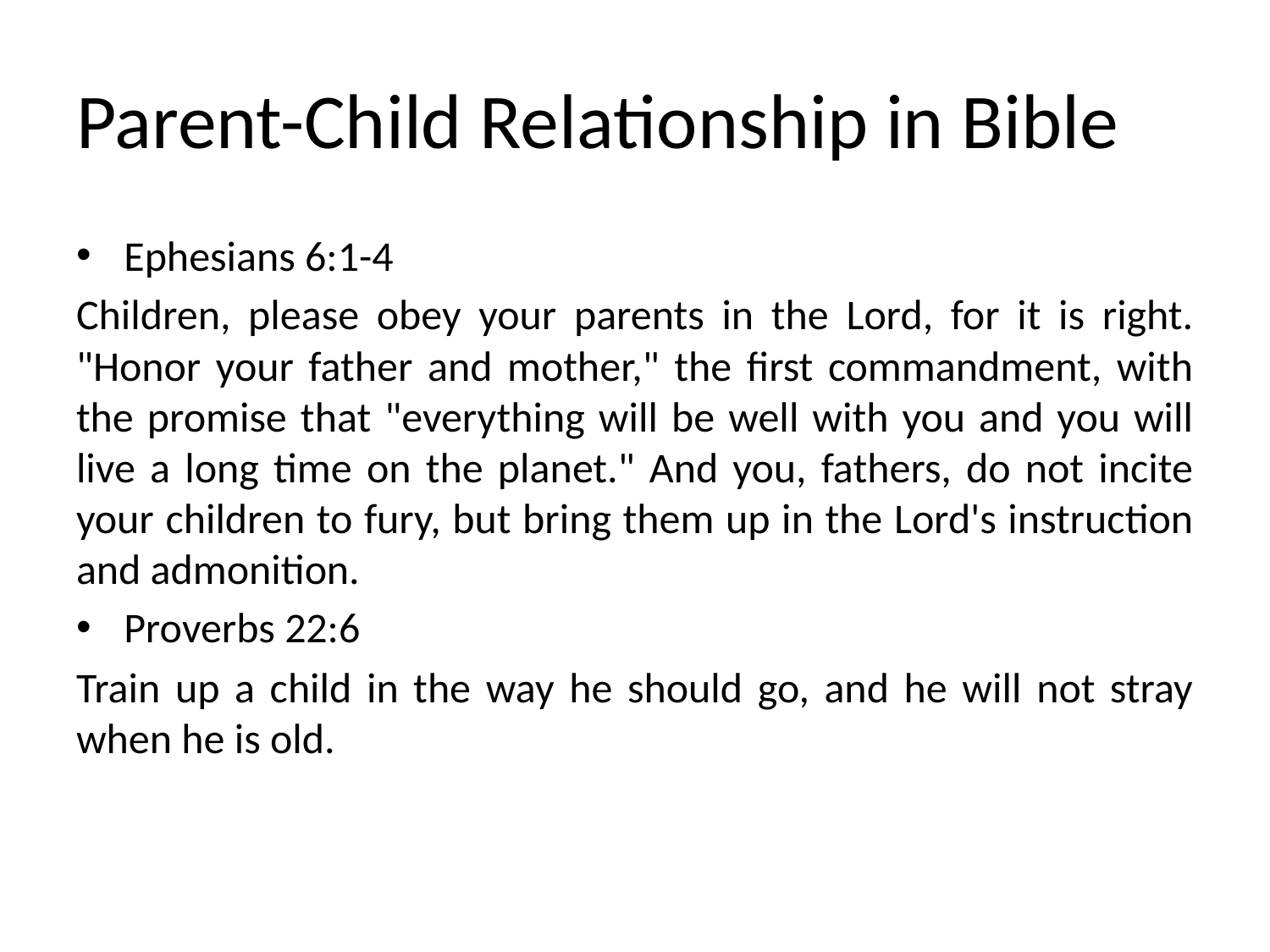

# Parent-Child Relationship in Bible
Ephesians 6:1-4
Children, please obey your parents in the Lord, for it is right. "Honor your father and mother," the first commandment, with the promise that "everything will be well with you and you will live a long time on the planet." And you, fathers, do not incite your children to fury, but bring them up in the Lord's instruction and admonition.
Proverbs 22:6
Train up a child in the way he should go, and he will not stray when he is old.